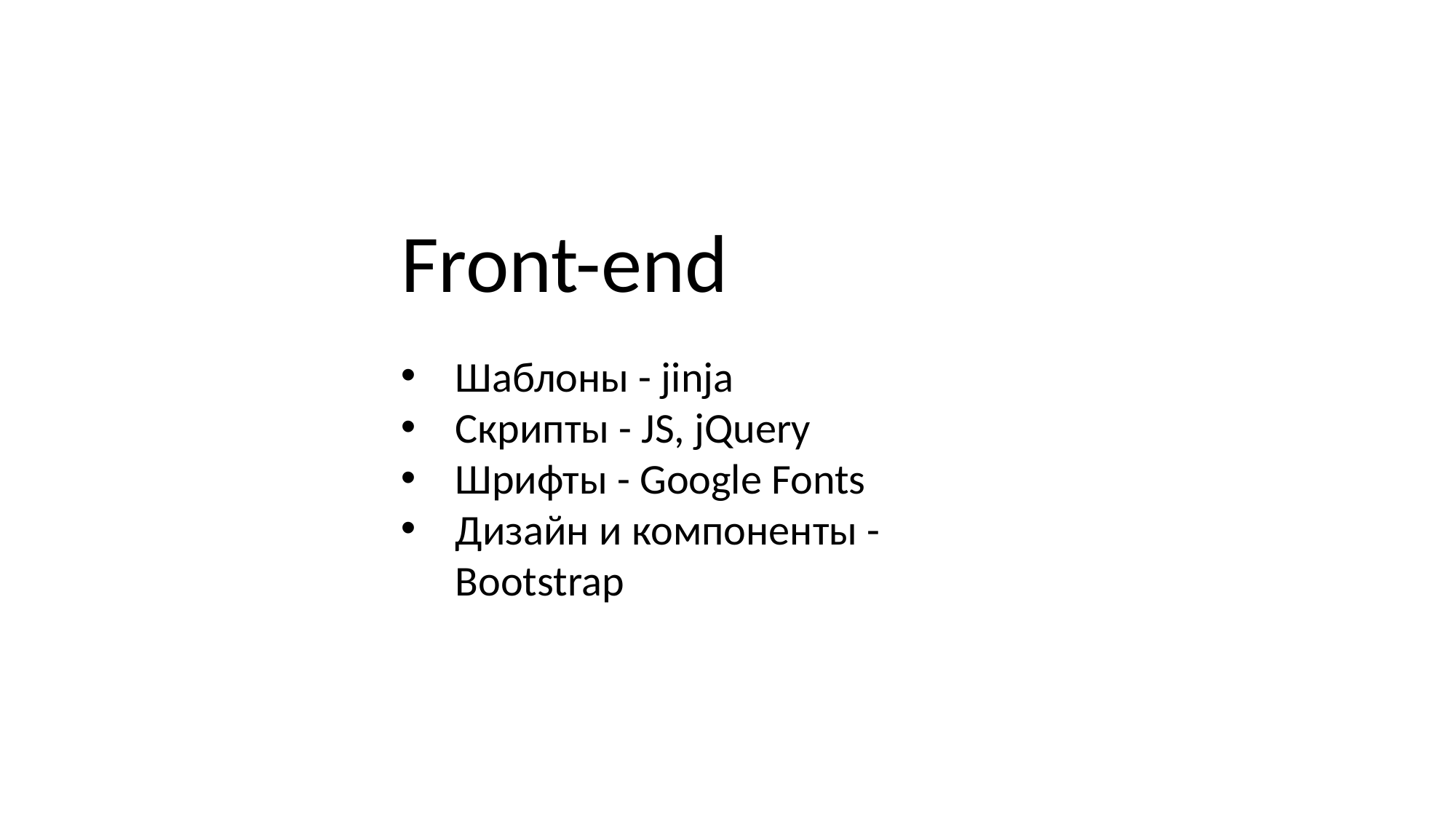

Front-end
Шаблоны - jinja
Скрипты - JS, jQuery
Шрифты - Google Fonts
Дизайн и компоненты - Bootstrap